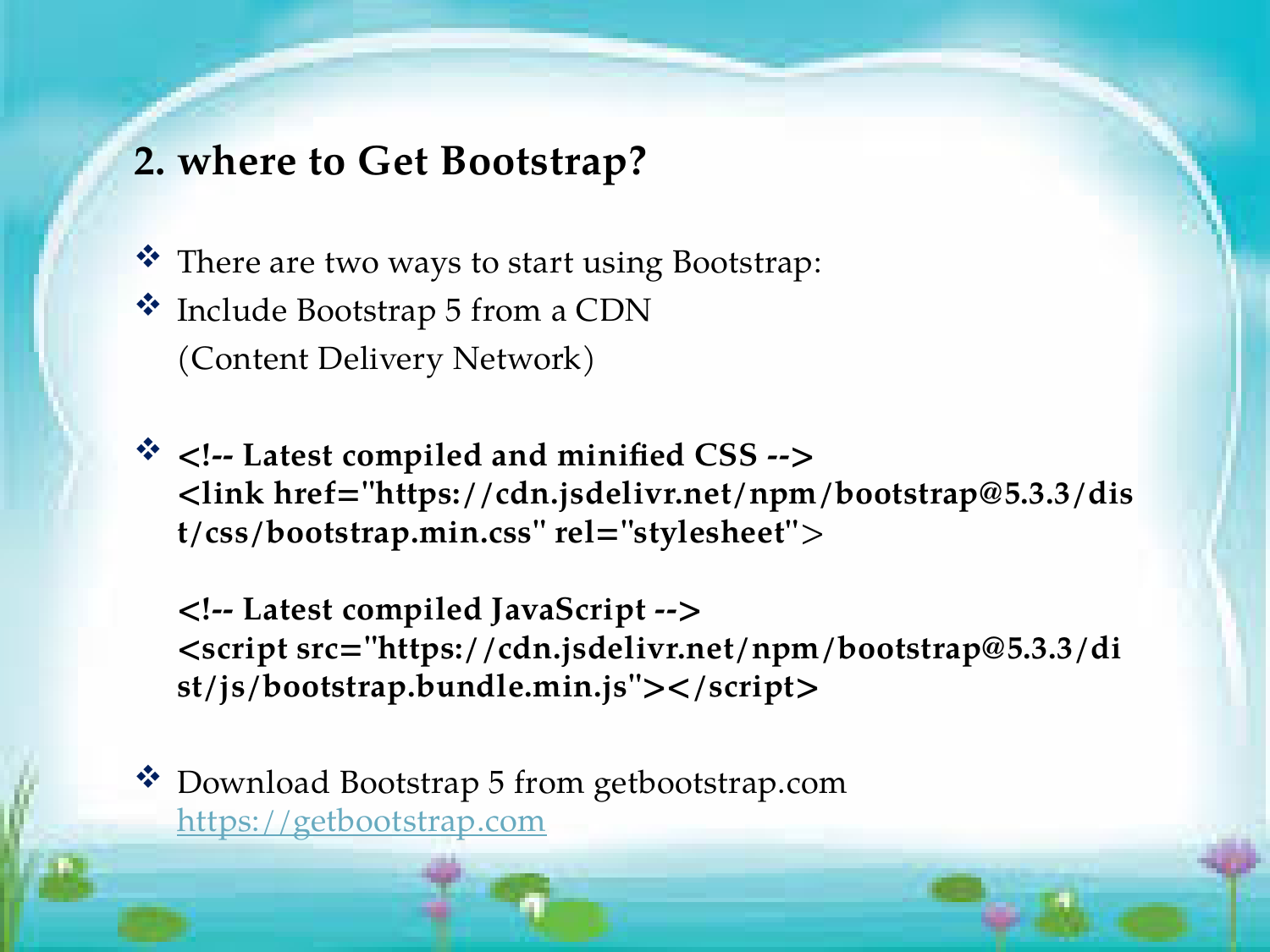

2. where to Get Bootstrap?

There are two ways to start using Bootstrap:
Include Bootstrap 5 from a CDN
     (Content Delivery Network)

<!-- Latest compiled and minified CSS -->
<link href="https://cdn.jsdelivr.net/npm/bootstrap@5.3.3/dist/css/bootstrap.min.css" rel="stylesheet">
<!-- Latest compiled JavaScript -->
<script src="https://cdn.jsdelivr.net/npm/bootstrap@5.3.3/dist/js/bootstrap.bundle.min.js"></script>

Download Bootstrap 5 from getbootstrap.com https://getbootstrap.com